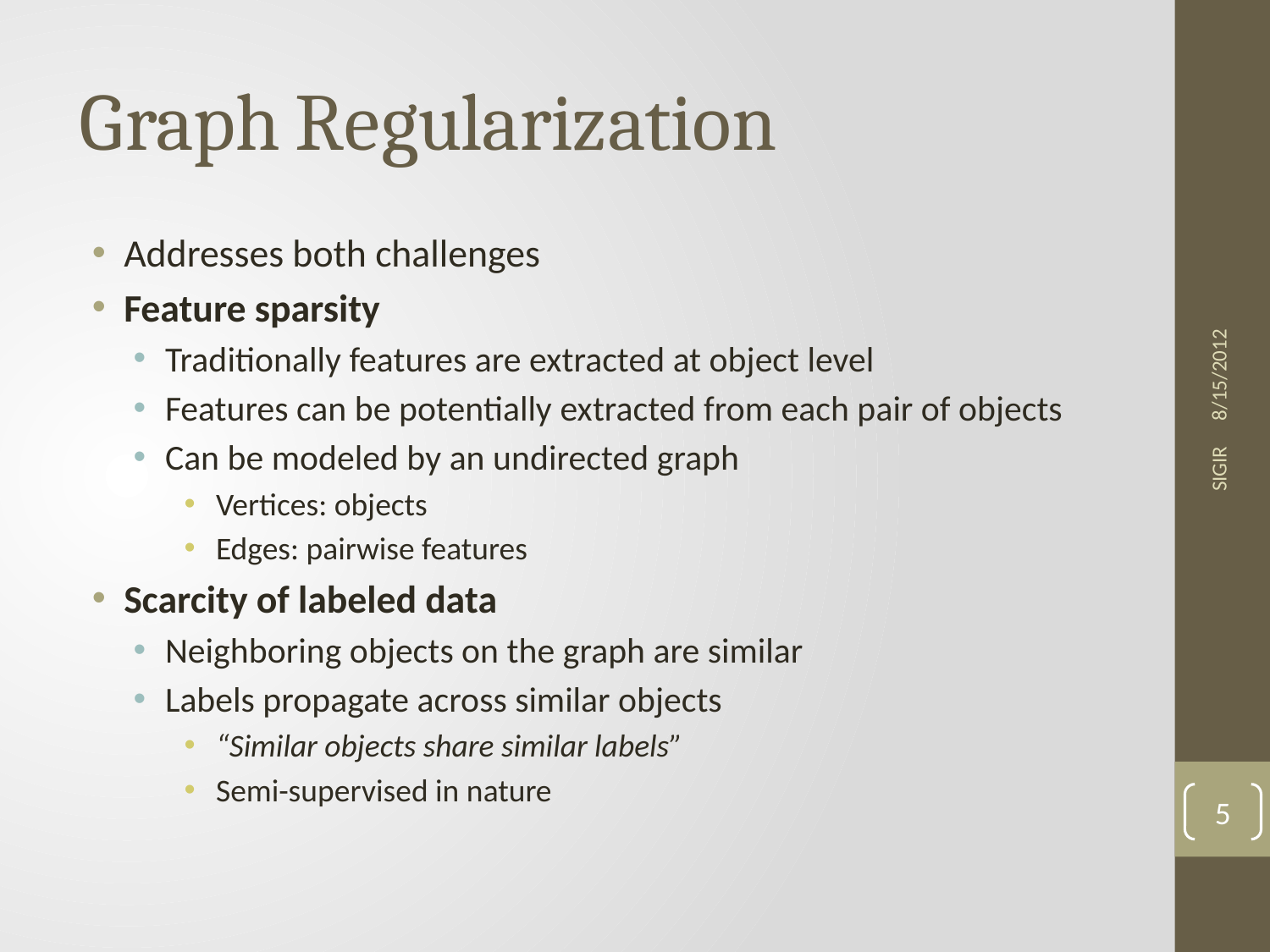

# Graph Regularization
Addresses both challenges
Feature sparsity
Traditionally features are extracted at object level
Features can be potentially extracted from each pair of objects
Can be modeled by an undirected graph
Vertices: objects
Edges: pairwise features
Scarcity of labeled data
Neighboring objects on the graph are similar
Labels propagate across similar objects
“Similar objects share similar labels”
Semi-supervised in nature

8/15/2012
SIGIR
5